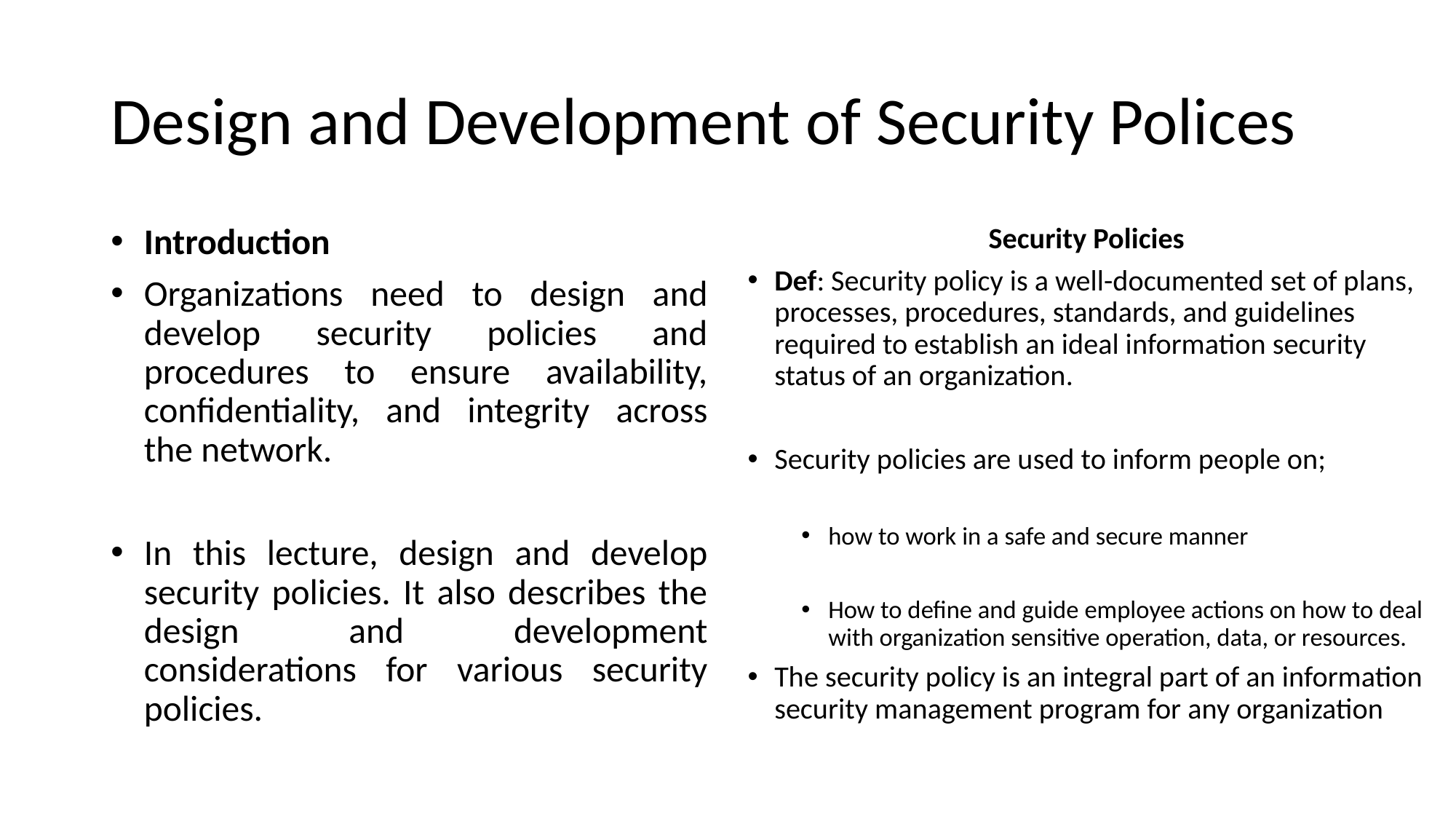

# Design and Development of Security Polices
Introduction
Organizations need to design and develop security policies and procedures to ensure availability, confidentiality, and integrity across the network.

In this lecture, design and develop security policies. It also describes the design and development considerations for various security policies.
Security Policies
Def: Security policy is a well-documented set of plans, processes, procedures, standards, and guidelines required to establish an ideal information security status of an organization.

Security policies are used to inform people on;

how to work in a safe and secure manner

How to define and guide employee actions on how to deal with organization sensitive operation, data, or resources.
The security policy is an integral part of an information security management program for any organization